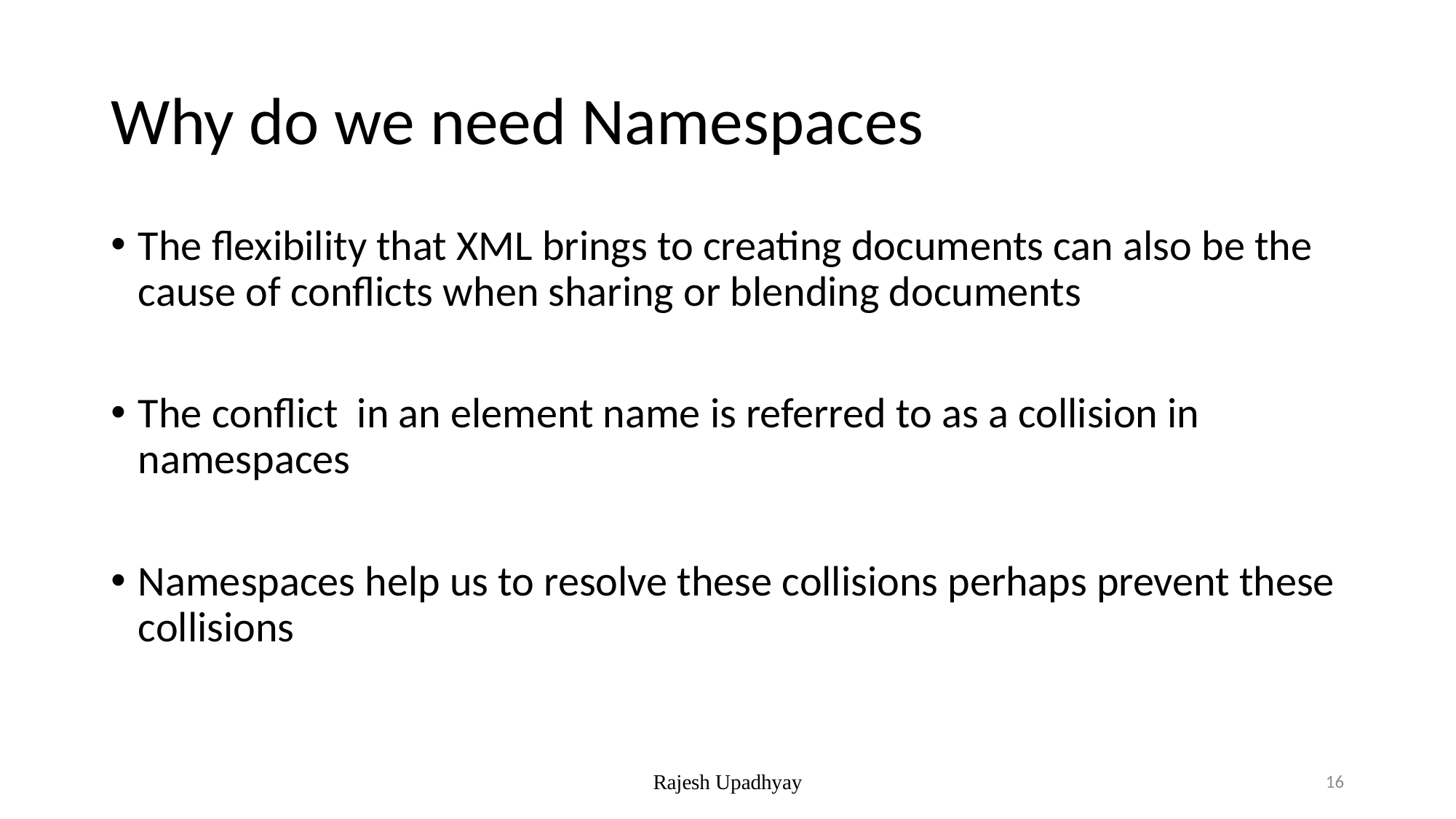

# Why do we need Namespaces
The flexibility that XML brings to creating documents can also be the cause of conflicts when sharing or blending documents

The conflict  in an element name is referred to as a collision in namespaces

Namespaces help us to resolve these collisions perhaps prevent these collisions

Rajesh Upadhyay
16